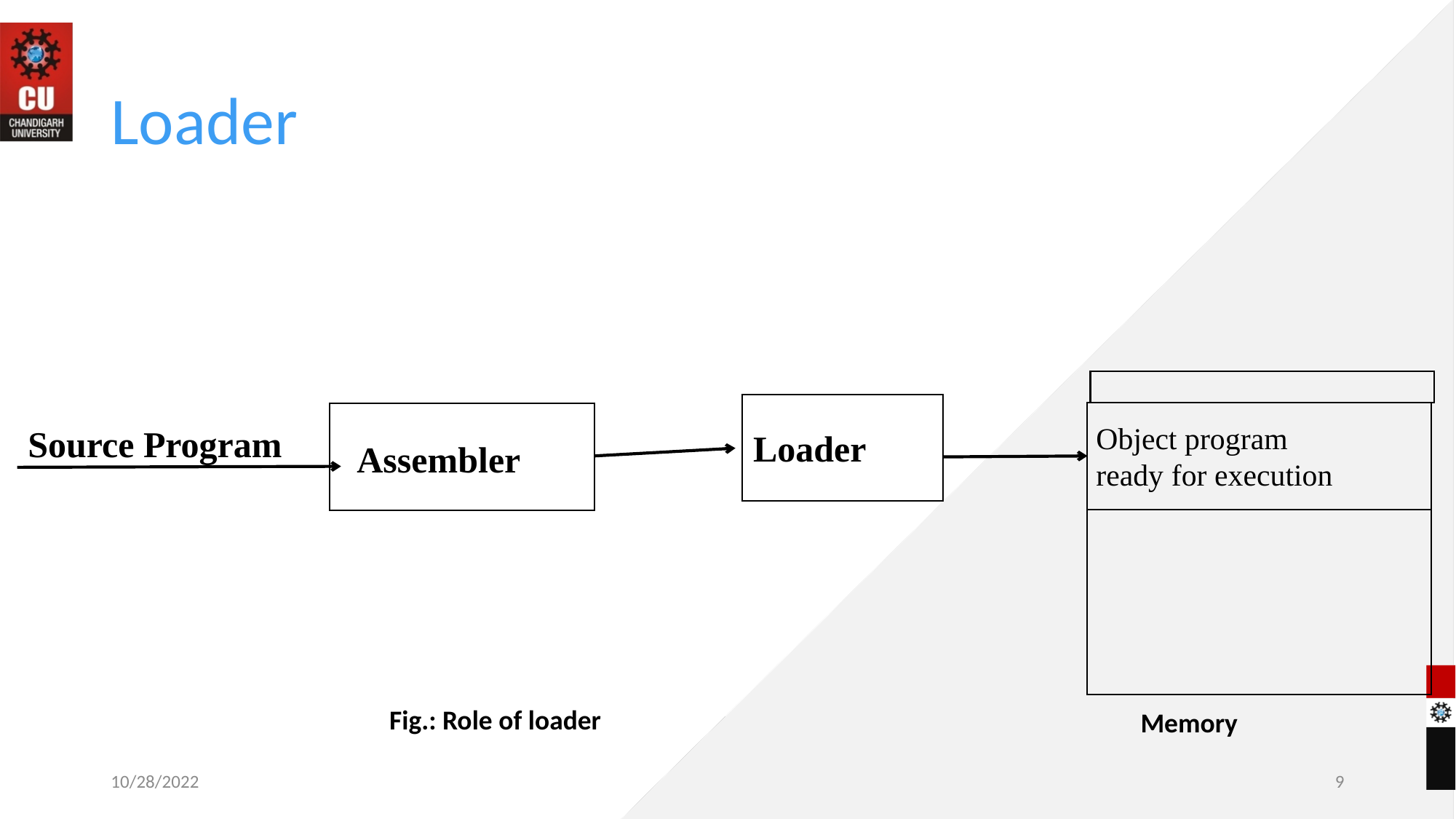

# Loader

Object program
ready for execution
Source Program
Loader
Assembler

Fig.: Role of loader
Memory
10/28/2022
9